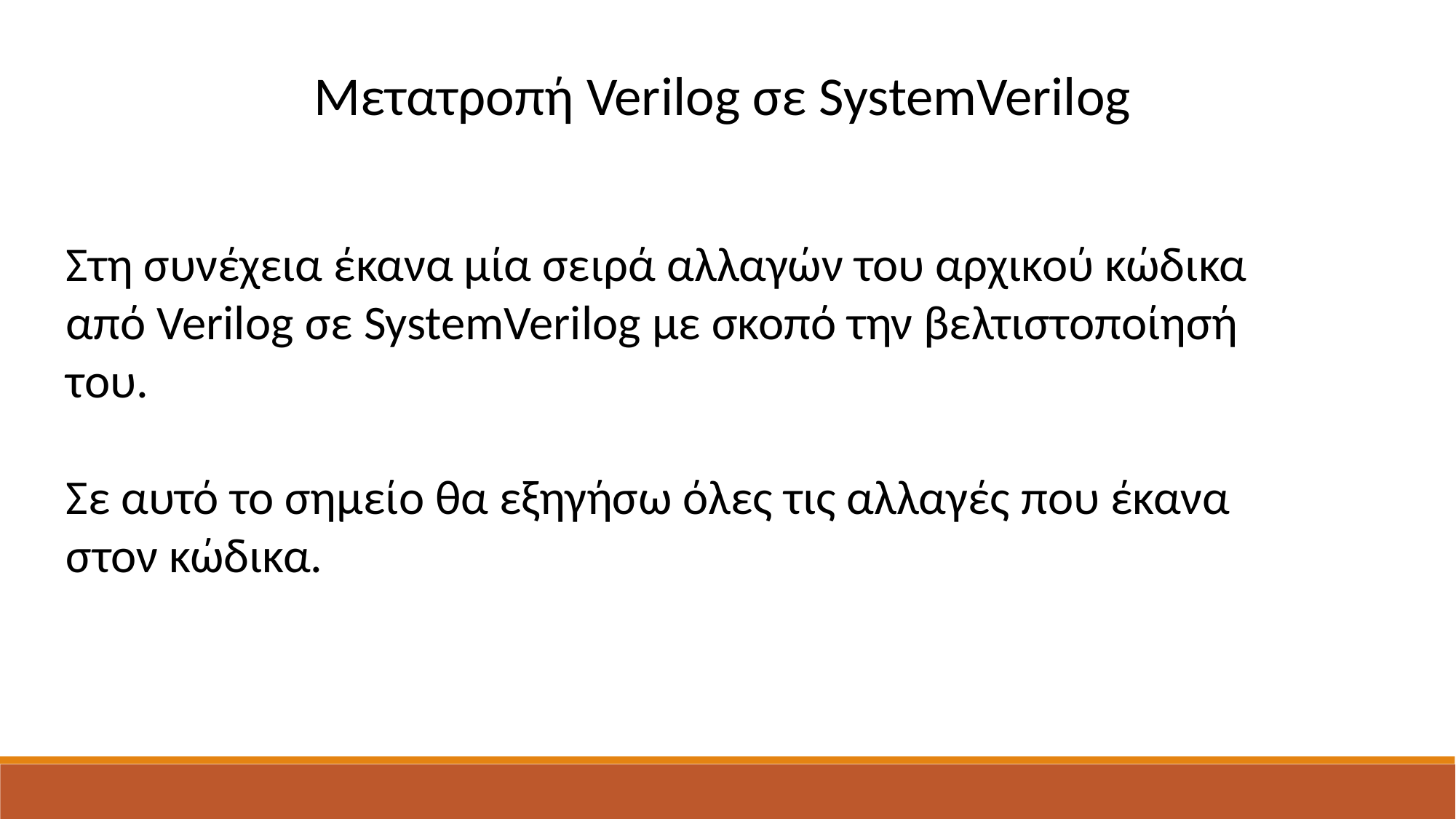

Μετατροπή Verilog σε SystemVerilog
Στη συνέχεια έκανα μία σειρά αλλαγών του αρχικού κώδικα από Verilog σε SystemVerilog με σκοπό την βελτιστοποίησή του.

Σε αυτό το σημείο θα εξηγήσω όλες τις αλλαγές που έκανα στον κώδικα.